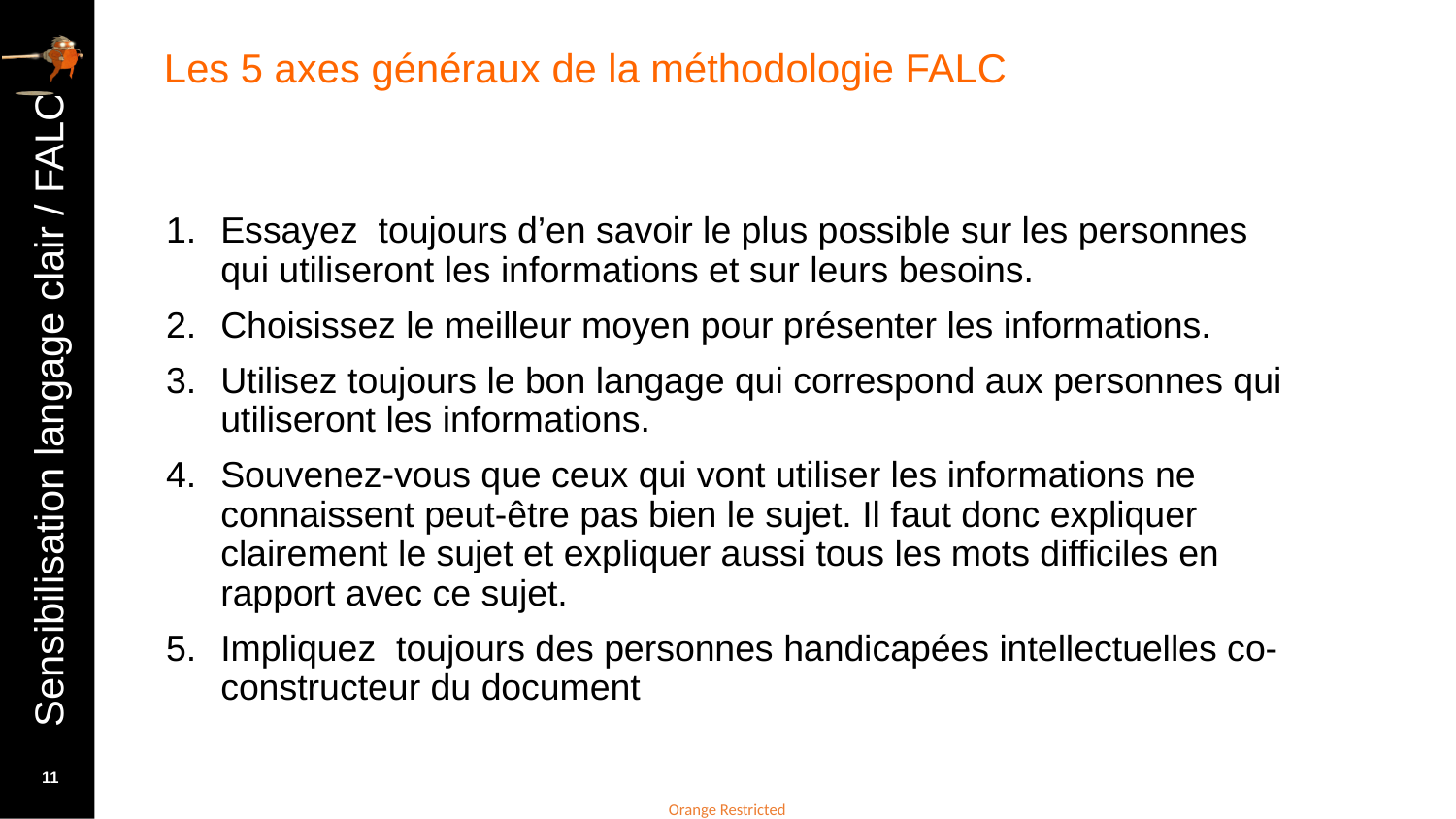

# Les 5 axes généraux de la méthodologie FALC
Essayez  toujours d’en savoir le plus possible sur les personnes qui utiliseront les informations et sur leurs besoins.
Choisissez le meilleur moyen pour présenter les informations.
Utilisez toujours le bon langage qui correspond aux personnes qui utiliseront les informations.
Souvenez-vous que ceux qui vont utiliser les informations ne  connaissent peut-être pas bien le sujet. Il faut donc expliquer clairement le sujet et expliquer aussi tous les mots difficiles en  rapport avec ce sujet.
Impliquez  toujours des personnes handicapées intellectuelles co-constructeur du document